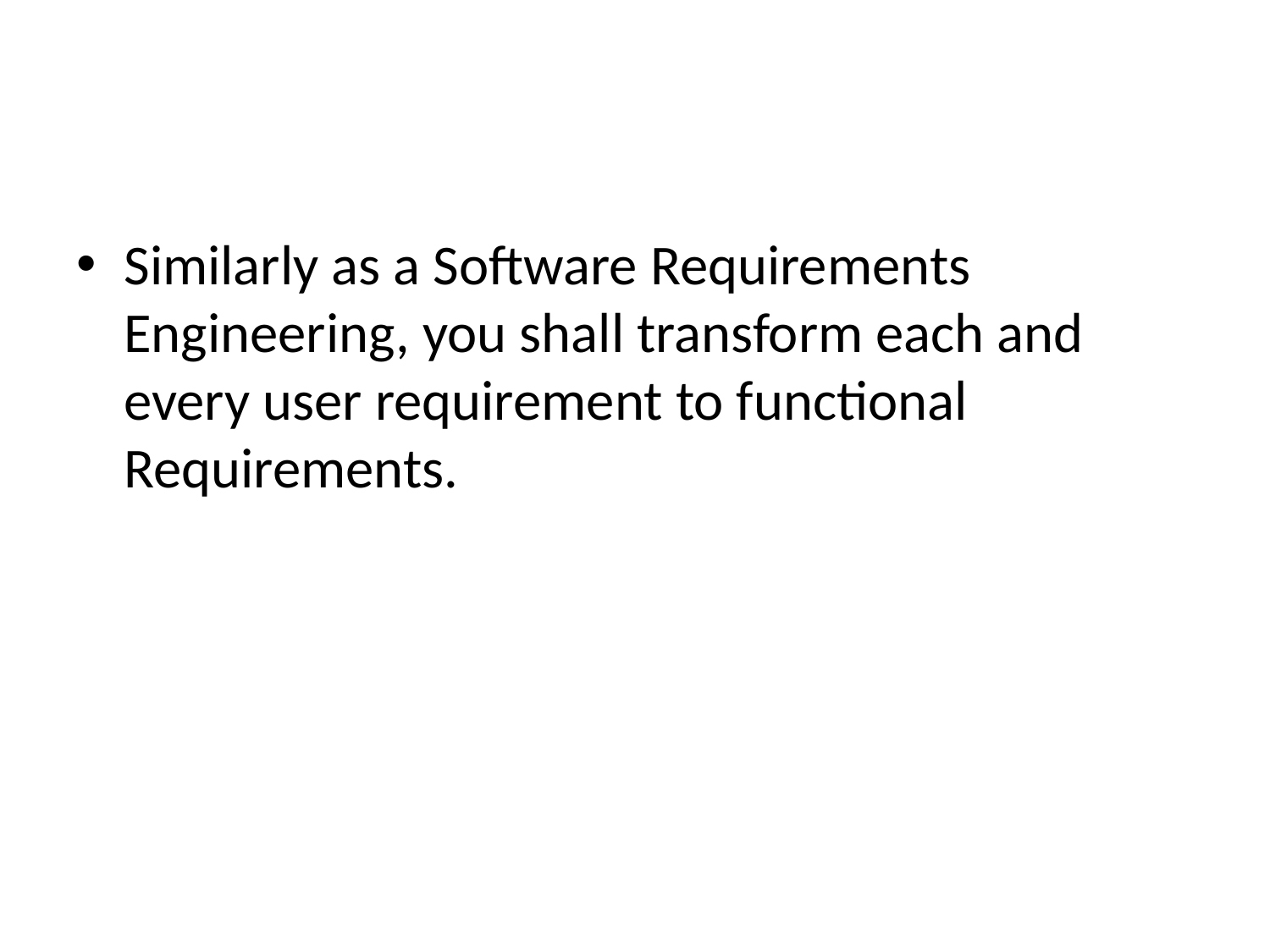

#
Similarly as a Software Requirements Engineering, you shall transform each and every user requirement to functional Requirements.